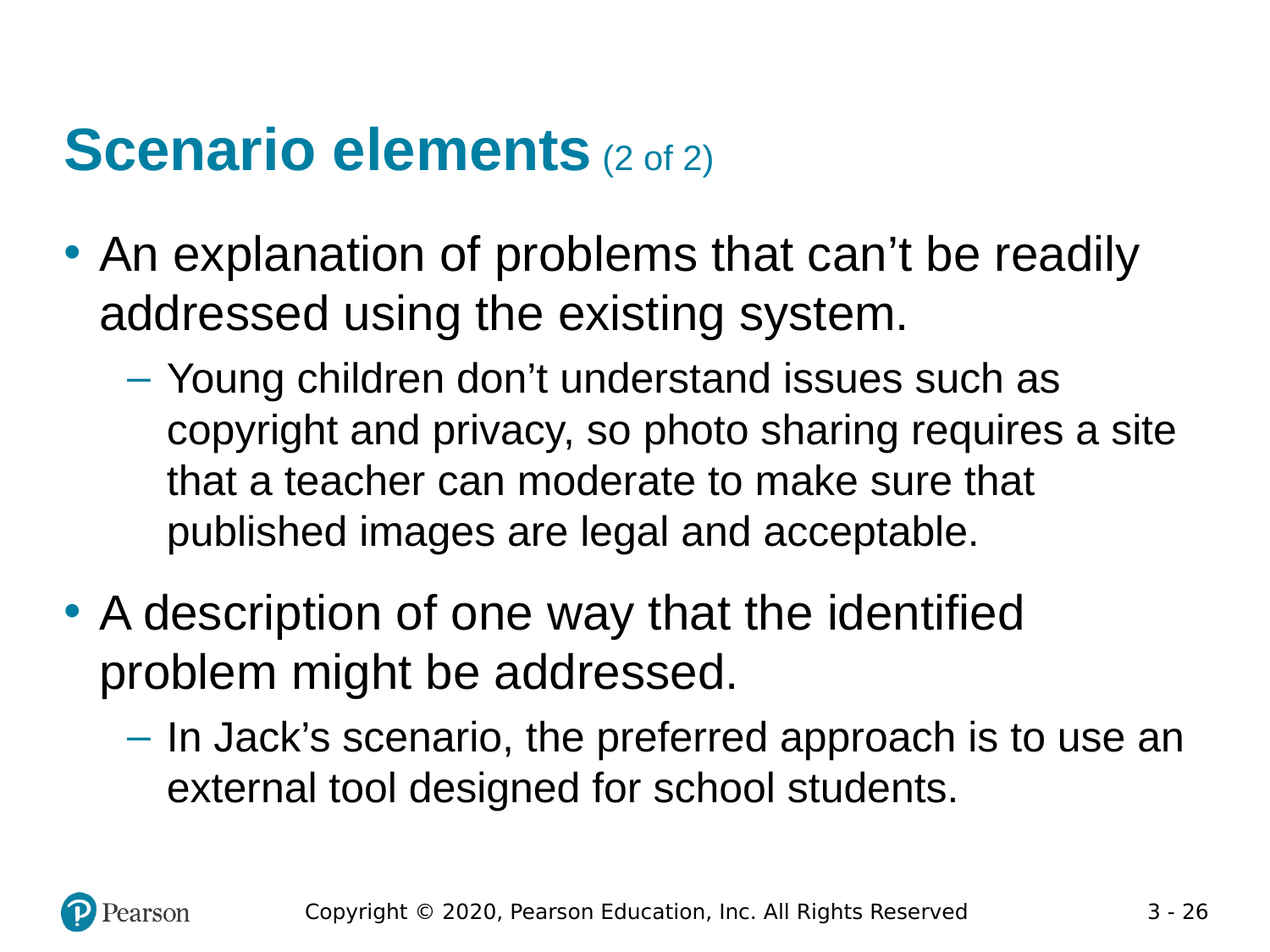

# Scenario elements (2 of 2)
An explanation of problems that can’t be readily addressed using the existing system.
Young children don’t understand issues such as copyright and privacy, so photo sharing requires a site that a teacher can moderate to make sure that published images are legal and acceptable.
A description of one way that the identified problem might be addressed.
In Jack’s scenario, the preferred approach is to use an external tool designed for school students.